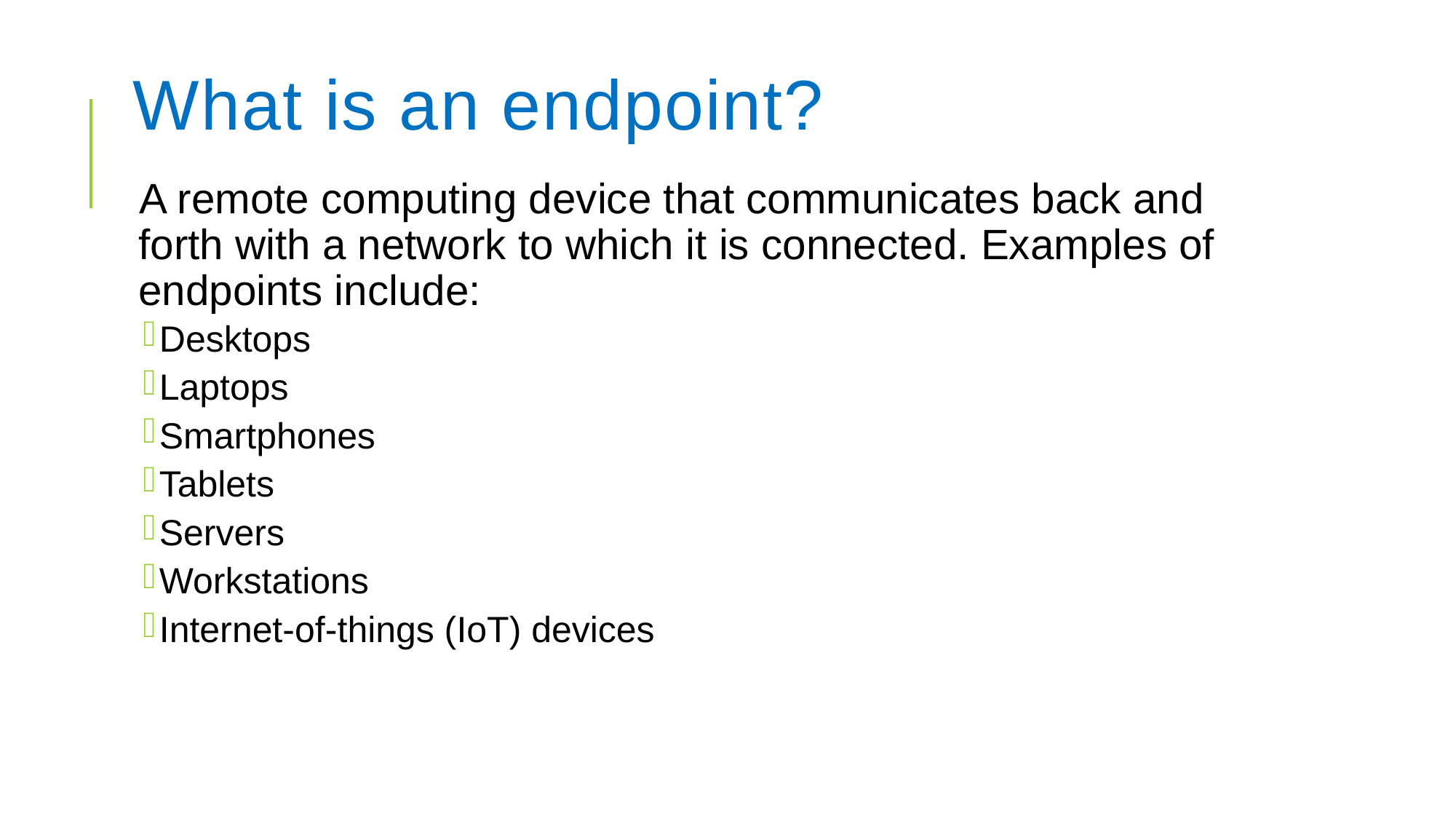

# What is an endpoint?
A remote computing device that communicates back and forth with a network to which it is connected. Examples of endpoints include:
Desktops
Laptops
Smartphones
Tablets
Servers
Workstations
Internet-of-things (IoT) devices